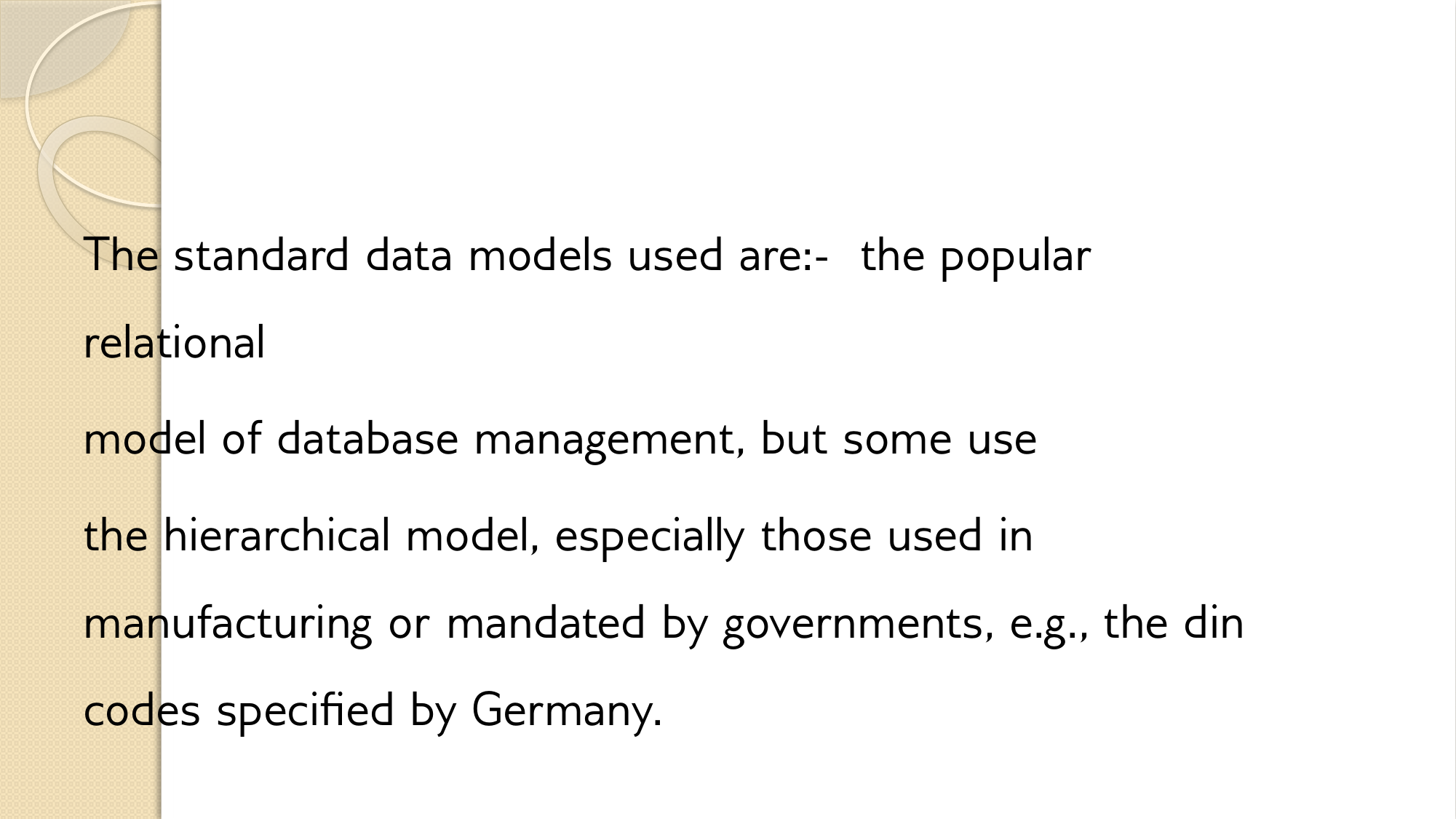

#
The standard data models used are:-  the popular relational
model of database management, but some use
the hierarchical model, especially those used in manufacturing or mandated by governments, e.g., the din codes specified by Germany.